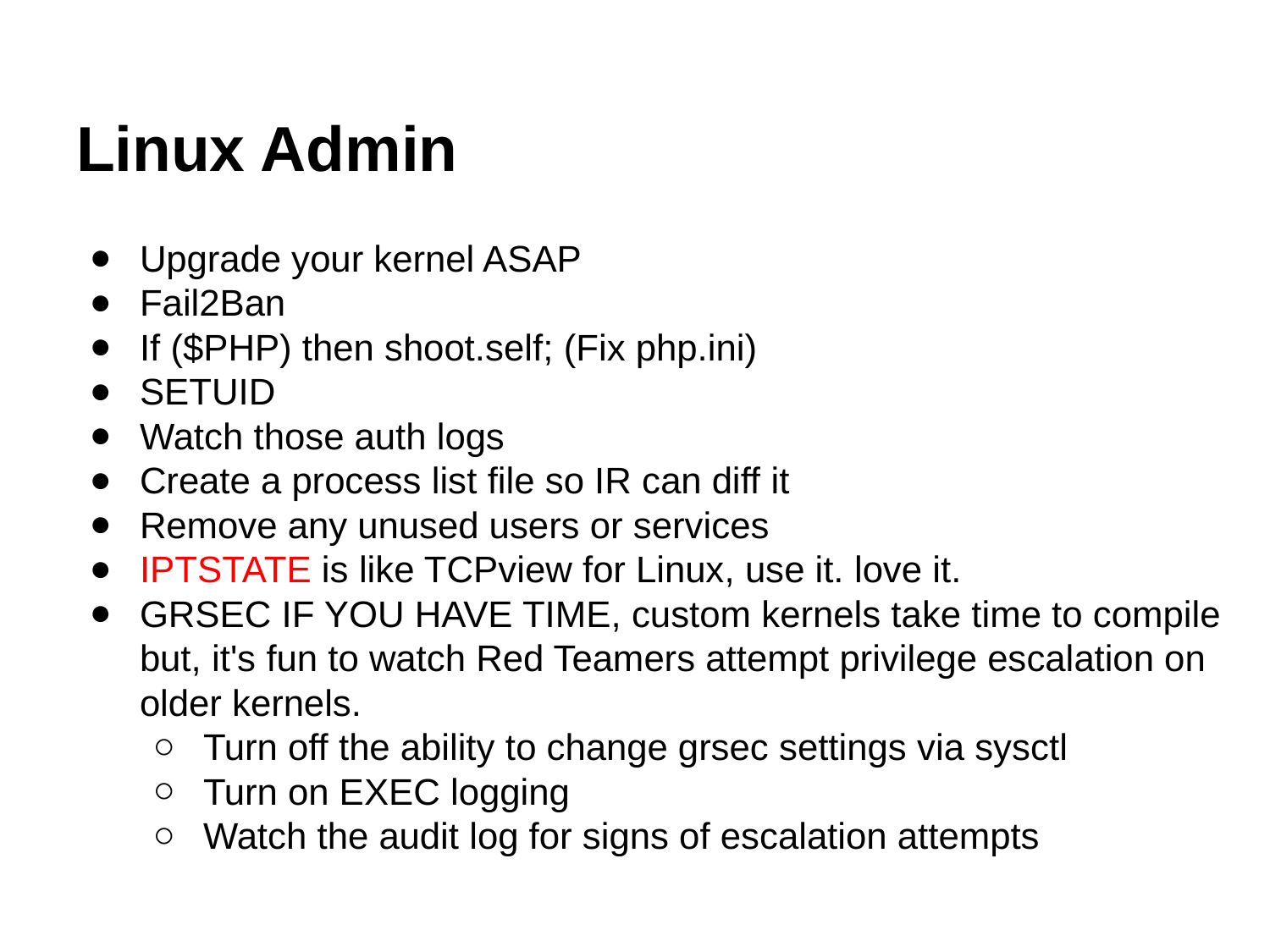

# Linux Admin
Upgrade your kernel ASAP
Fail2Ban
If ($PHP) then shoot.self; (Fix php.ini)
SETUID
Watch those auth logs
Create a process list file so IR can diff it
Remove any unused users or services
IPTSTATE is like TCPview for Linux, use it. love it.
GRSEC IF YOU HAVE TIME, custom kernels take time to compile but, it's fun to watch Red Teamers attempt privilege escalation on older kernels.
Turn off the ability to change grsec settings via sysctl
Turn on EXEC logging
Watch the audit log for signs of escalation attempts